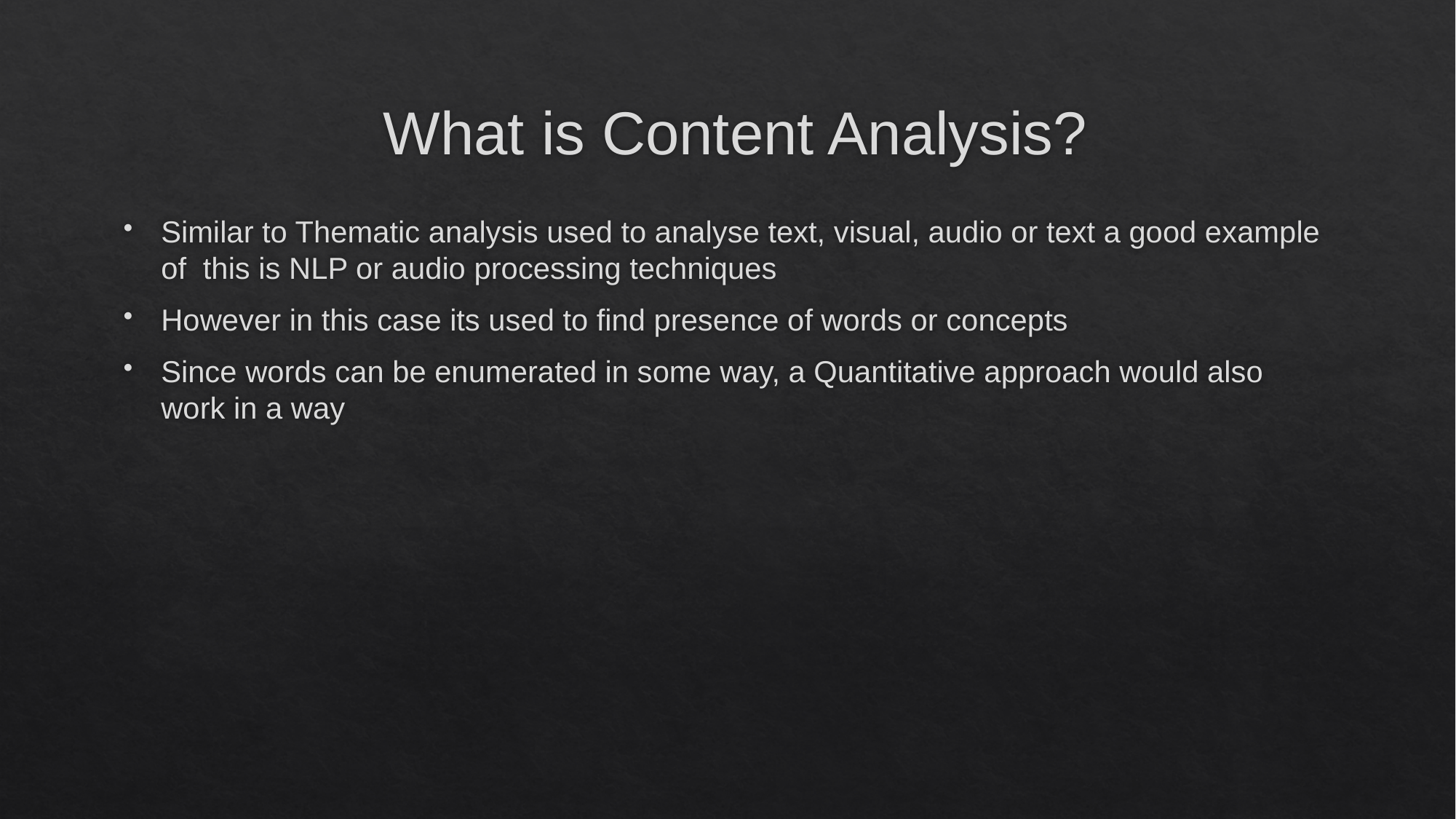

# What is Content Analysis?
Similar to Thematic analysis used to analyse text, visual, audio or text a good example of  this is NLP or audio processing techniques
However in this case its used to find presence of words or concepts
Since words can be enumerated in some way, a Quantitative approach would also work in a way